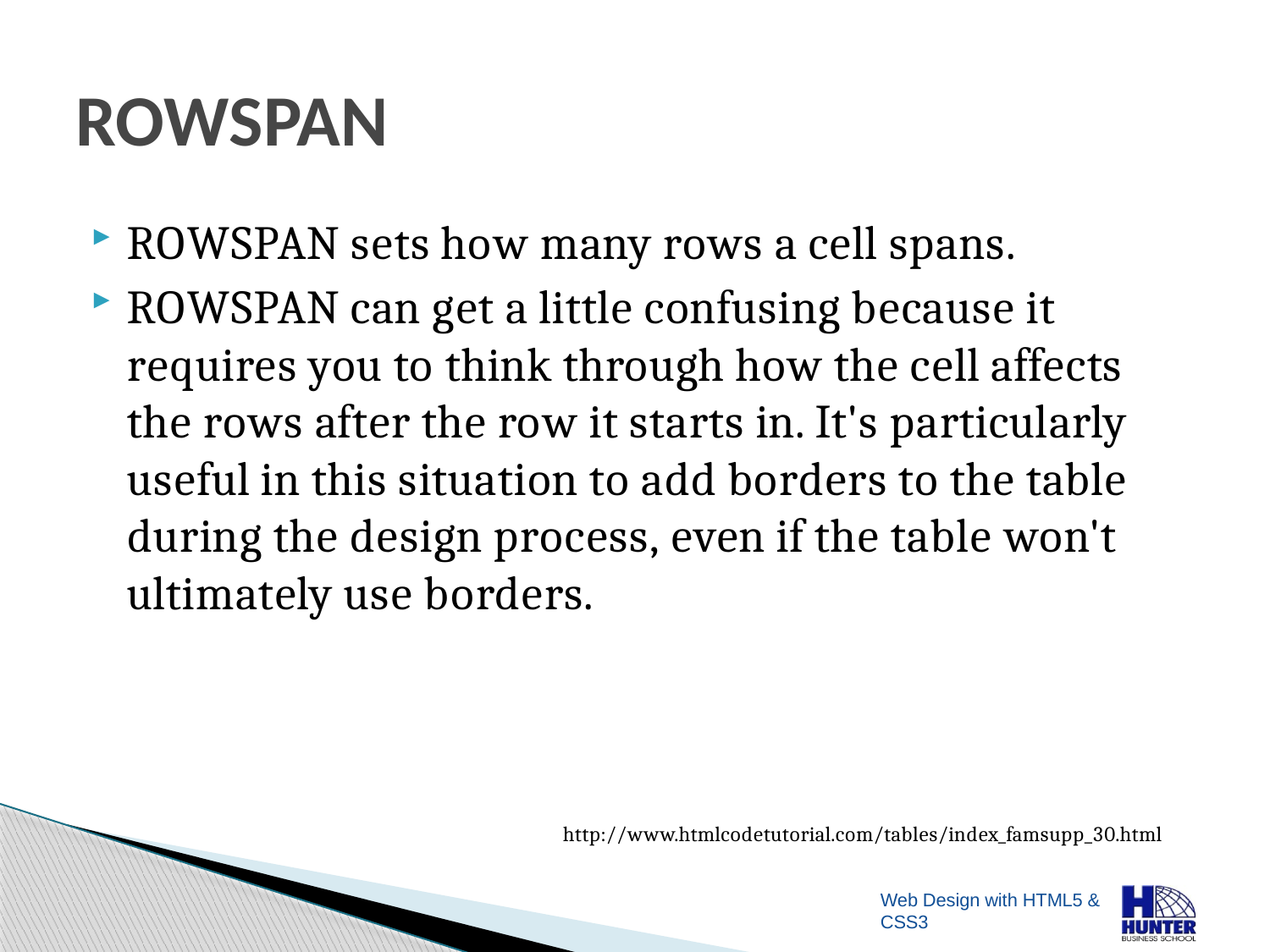

# ROWSPAN
ROWSPAN sets how many rows a cell spans.
ROWSPAN can get a little confusing because it requires you to think through how the cell affects the rows after the row it starts in. It's particularly useful in this situation to add borders to the table during the design process, even if the table won't ultimately use borders.
http://www.htmlcodetutorial.com/tables/index_famsupp_30.html